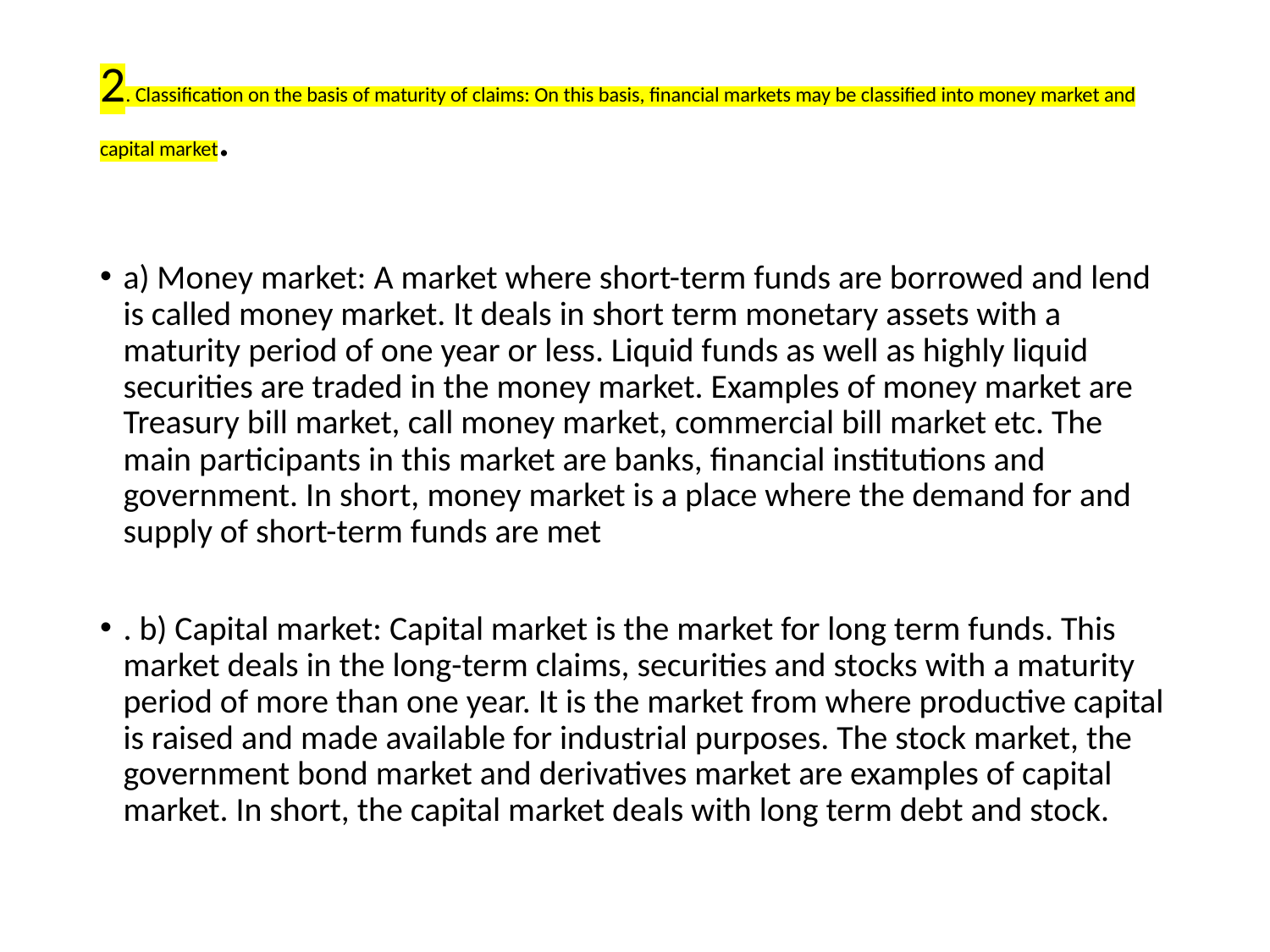

# 2. Classification on the basis of maturity of claims: On this basis, financial markets may be classified into money market and capital market.
a) Money market: A market where short-term funds are borrowed and lend is called money market. It deals in short term monetary assets with a maturity period of one year or less. Liquid funds as well as highly liquid securities are traded in the money market. Examples of money market are Treasury bill market, call money market, commercial bill market etc. The main participants in this market are banks, financial institutions and government. In short, money market is a place where the demand for and supply of short-term funds are met

. b) Capital market: Capital market is the market for long term funds. This market deals in the long-term claims, securities and stocks with a maturity period of more than one year. It is the market from where productive capital is raised and made available for industrial purposes. The stock market, the government bond market and derivatives market are examples of capital market. In short, the capital market deals with long term debt and stock.